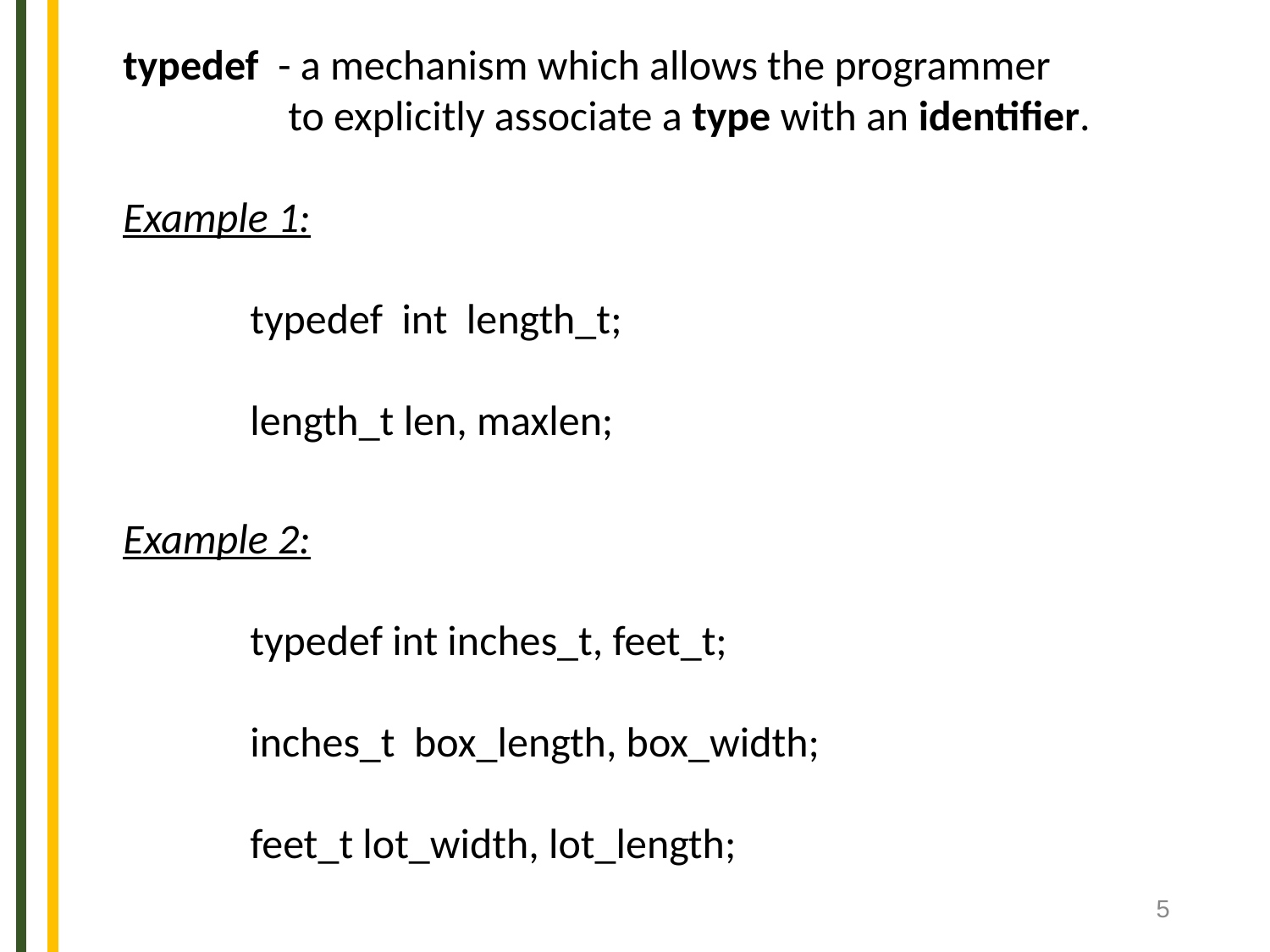

typedef  - a mechanism which allows the programmer
	    to explicitly associate a type with an identifier.

Example 1:

	typedef  int  length_t;

	length_t len, maxlen;

Example 2:

	typedef int inches_t, feet_t;

	inches_t  box_length, box_width;

	feet_t lot_width, lot_length;
5